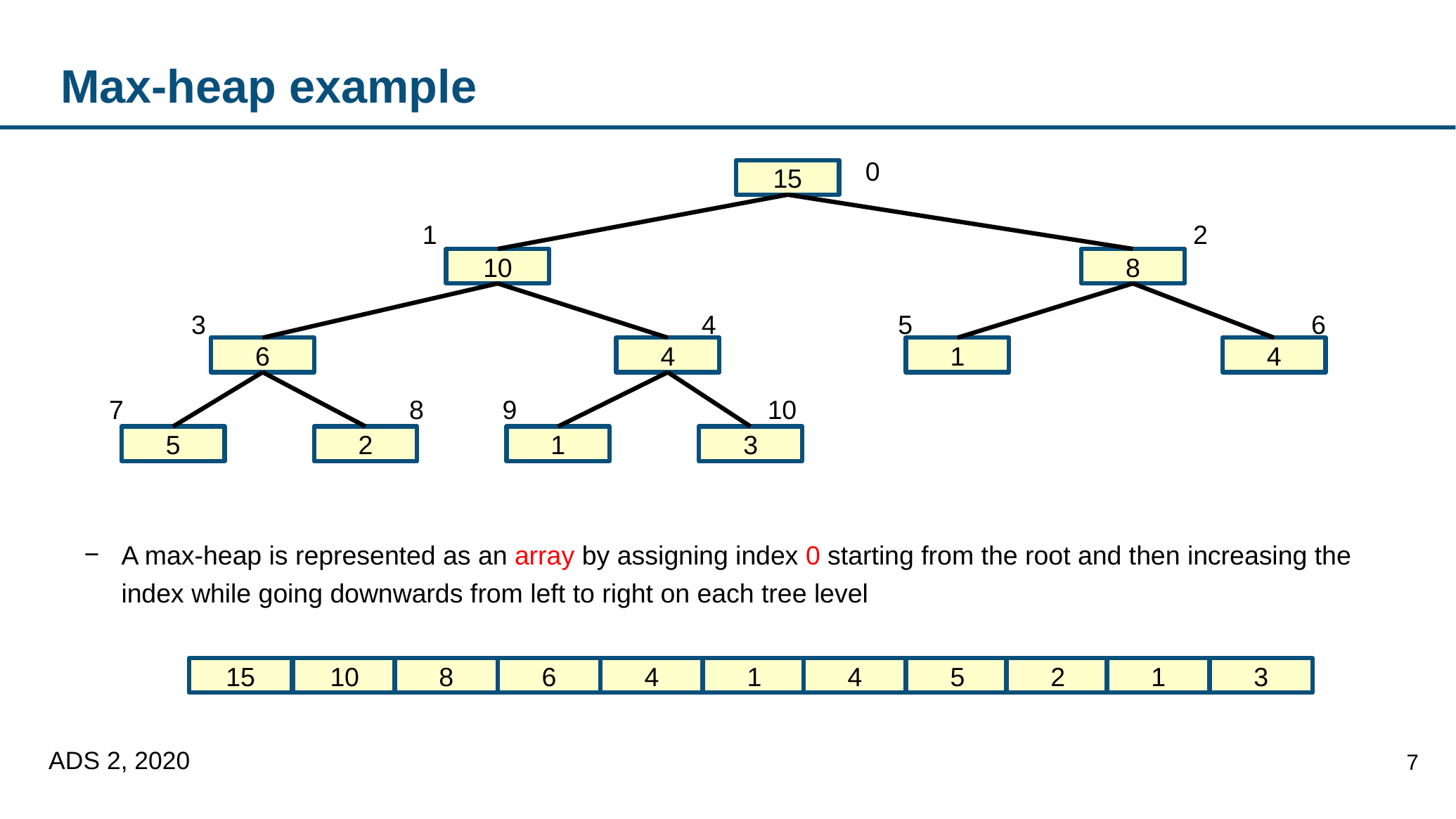

# Max-heap example
0
15
1
2
10
8
3
4
5
6
6
4
1
4
7
8
9
10
5
2
1
3

A max-heap is represented as an array by assigning index 0 starting from the root and then increasing the index while going downwards from left to right on each tree level
15
10
8
6
4
1
4
5
2
1
3
ADS 2, 2020
7